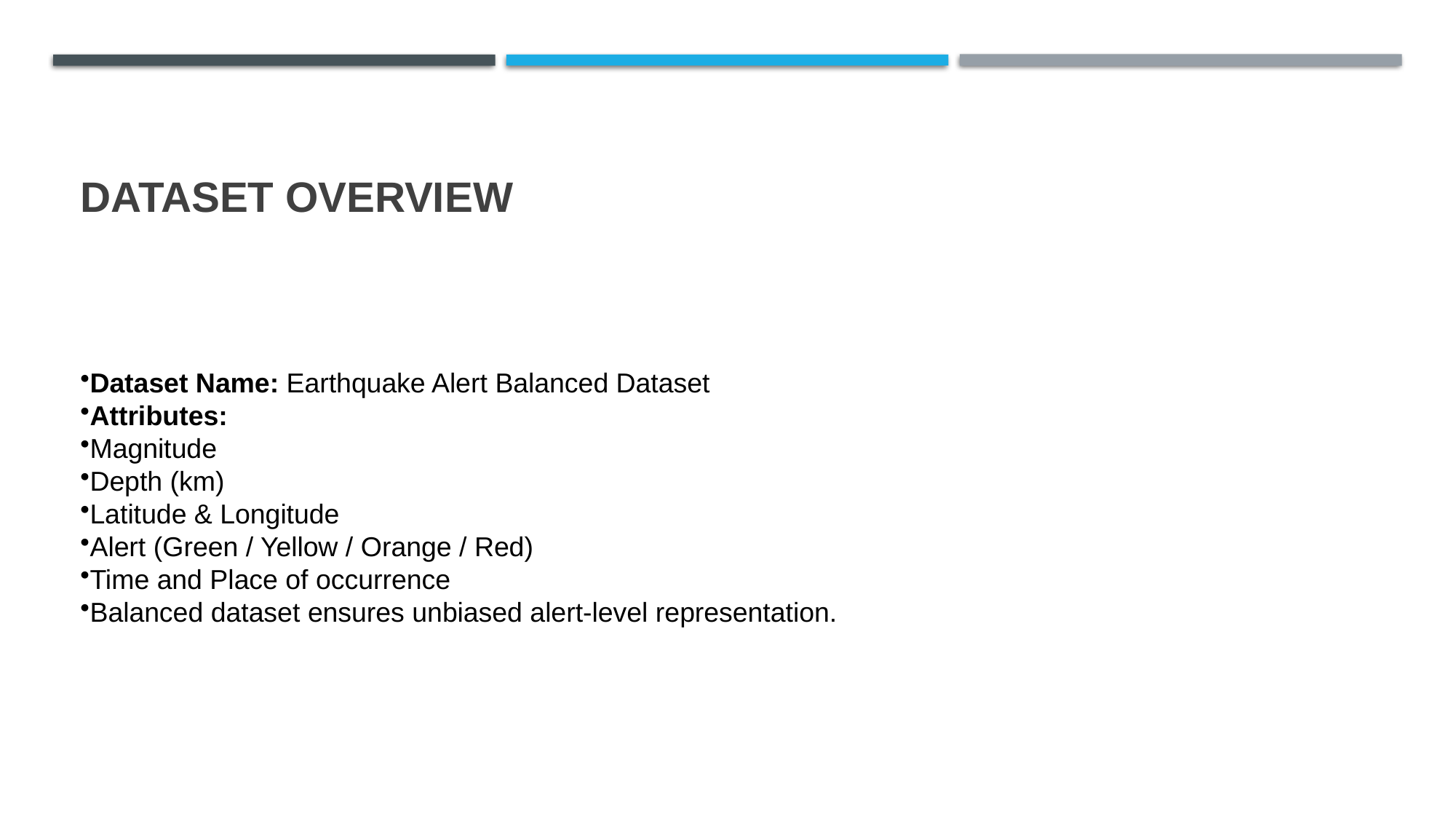

# Dataset Overview
Dataset Name: Earthquake Alert Balanced Dataset
Attributes:
Magnitude
Depth (km)
Latitude & Longitude
Alert (Green / Yellow / Orange / Red)
Time and Place of occurrence
Balanced dataset ensures unbiased alert-level representation.